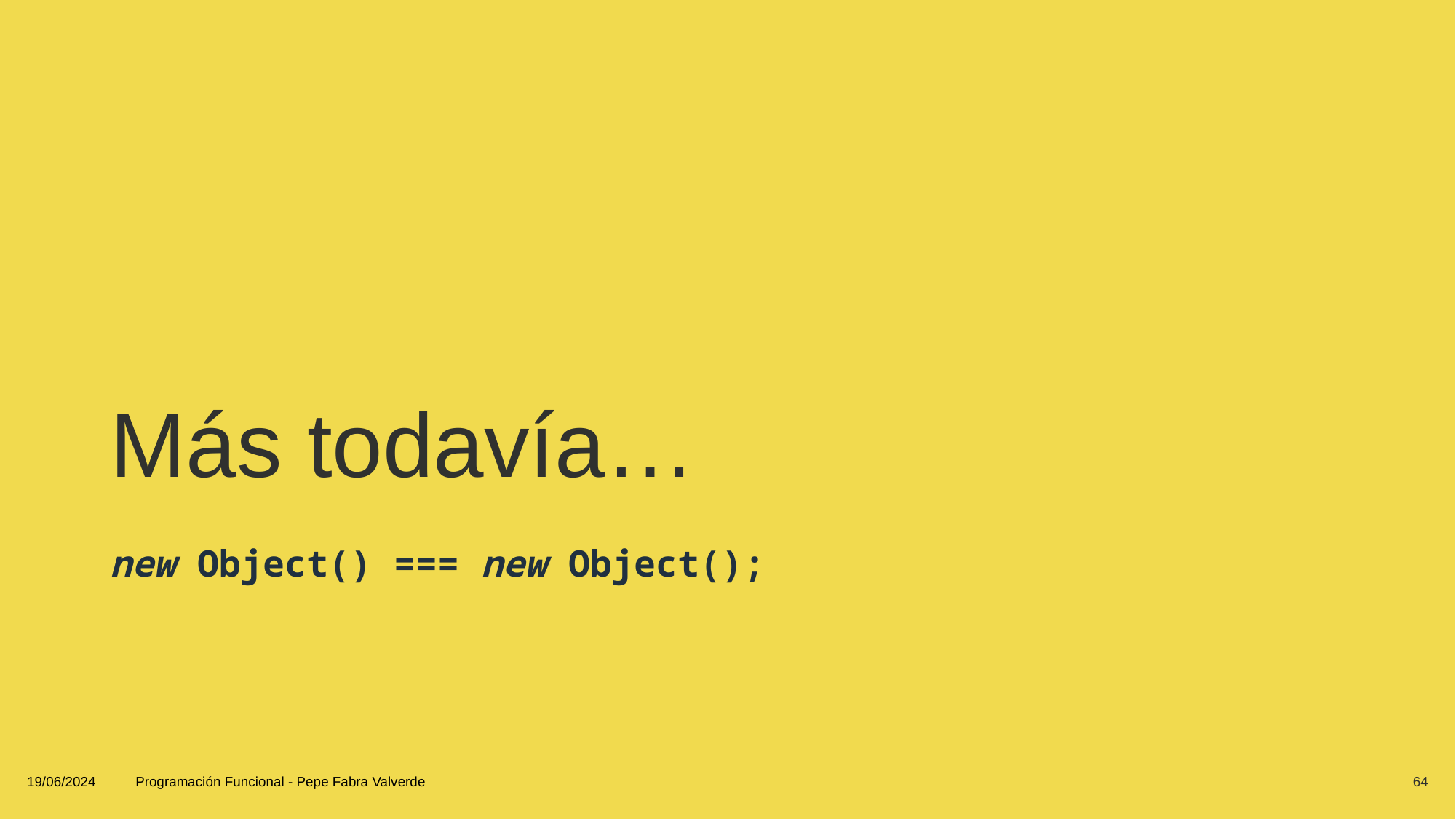

# Más todavía…
new Object() === new Object();
19/06/2024
Programación Funcional - Pepe Fabra Valverde
64